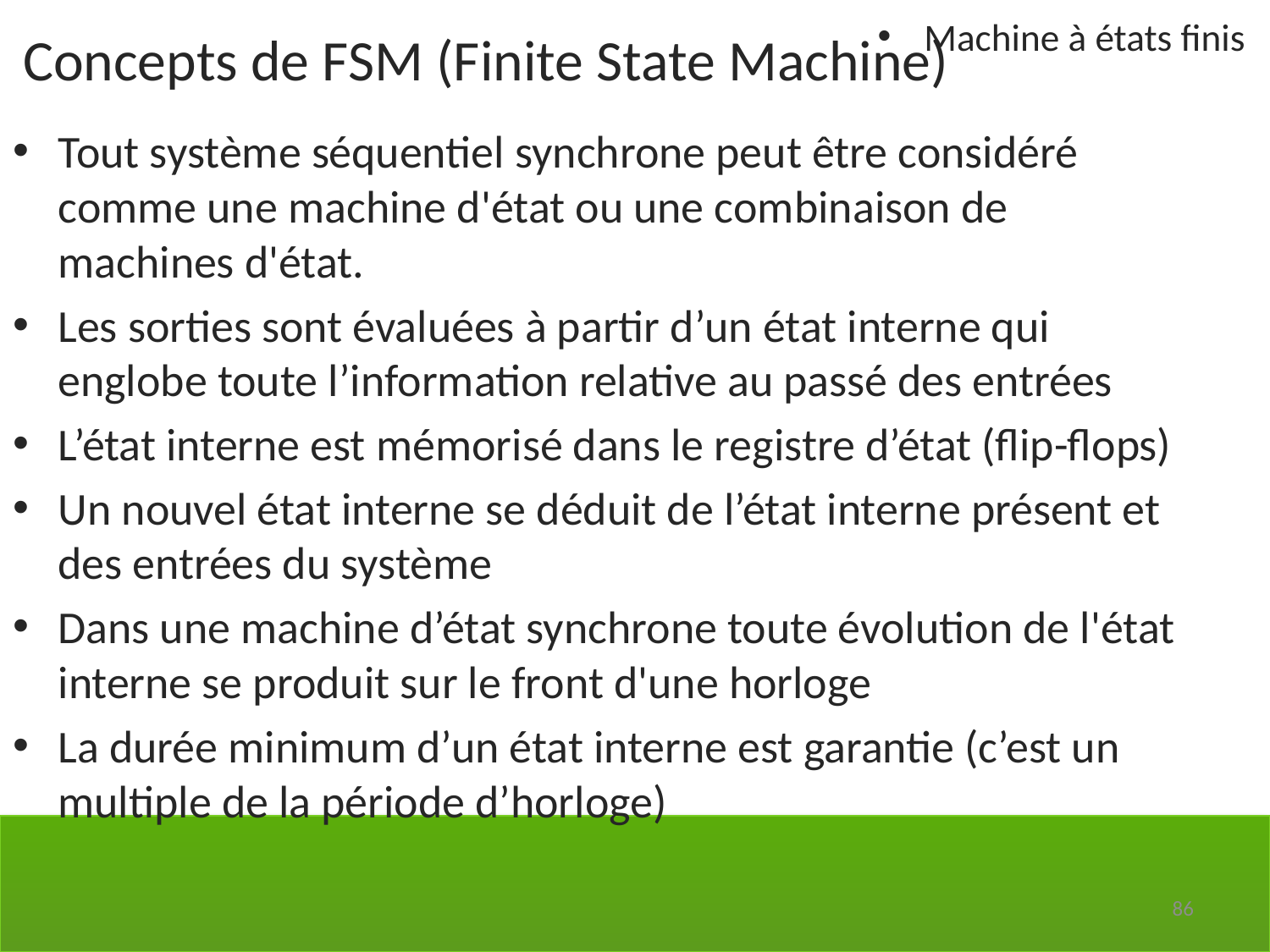

Concepts de FSM (Finite State Machine)
Machine à états finis
Tout système séquentiel synchrone peut être considéré comme une machine d'état ou une combinaison de machines d'état.
Les sorties sont évaluées à partir d’un état interne qui englobe toute l’information relative au passé des entrées
L’état interne est mémorisé dans le registre d’état (flip-flops)
Un nouvel état interne se déduit de l’état interne présent et des entrées du système
Dans une machine d’état synchrone toute évolution de l'état interne se produit sur le front d'une horloge
La durée minimum d’un état interne est garantie (c’est un multiple de la période d’horloge)

86